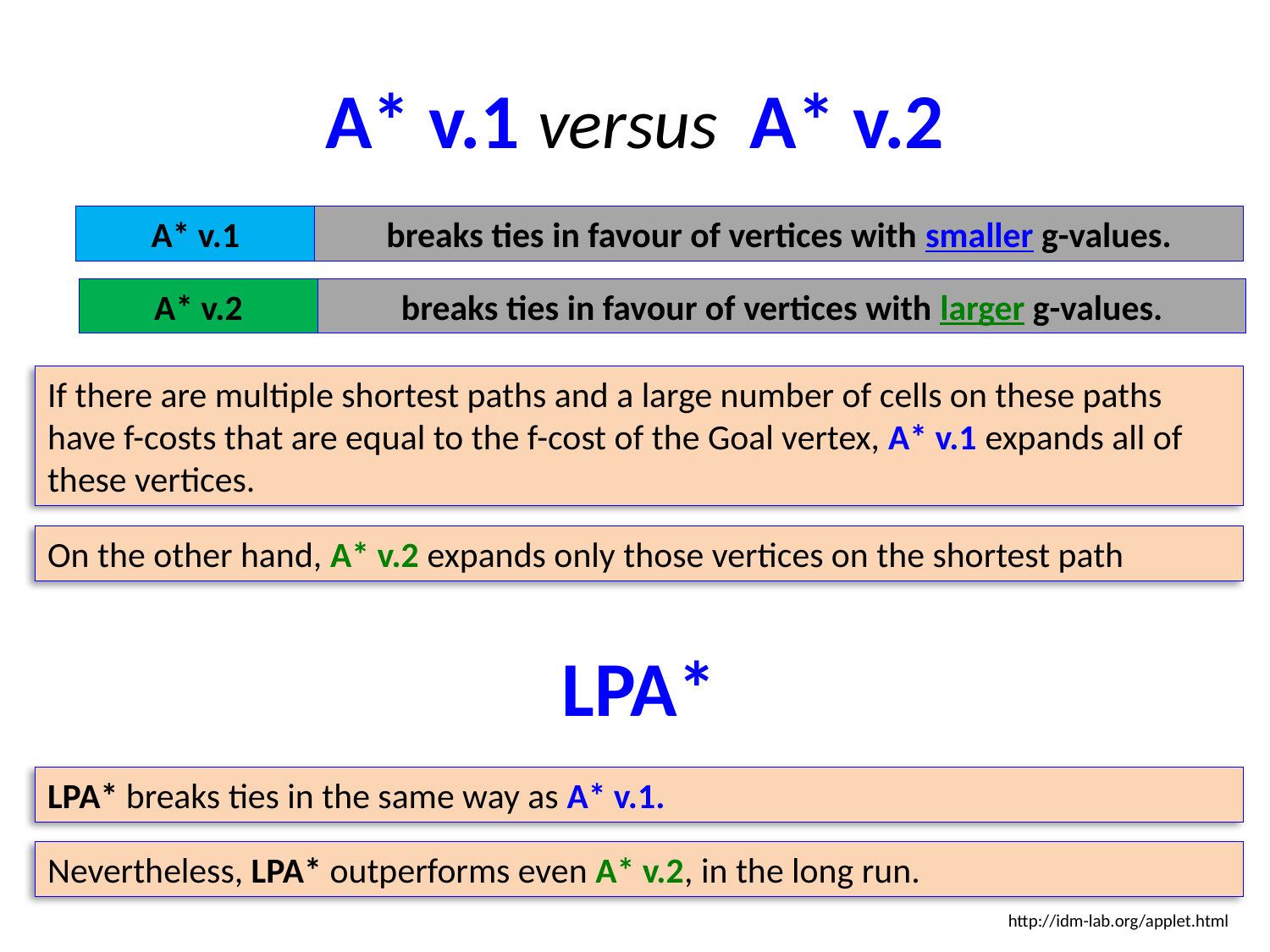

# A* v.1 versus  A* v.2
A* v.1
breaks ties in favour of vertices with smaller g-values.
A* v.2
breaks ties in favour of vertices with larger g-values.
If there are multiple shortest paths and a large number of cells on these paths have f-costs that are equal to the f-cost of the Goal vertex, A* v.1 expands all of these vertices.
On the other hand, A* v.2 expands only those vertices on the shortest path
LPA*
LPA* breaks ties in the same way as A* v.1.
Nevertheless, LPA* outperforms even A* v.2, in the long run.
http://idm-lab.org/applet.html